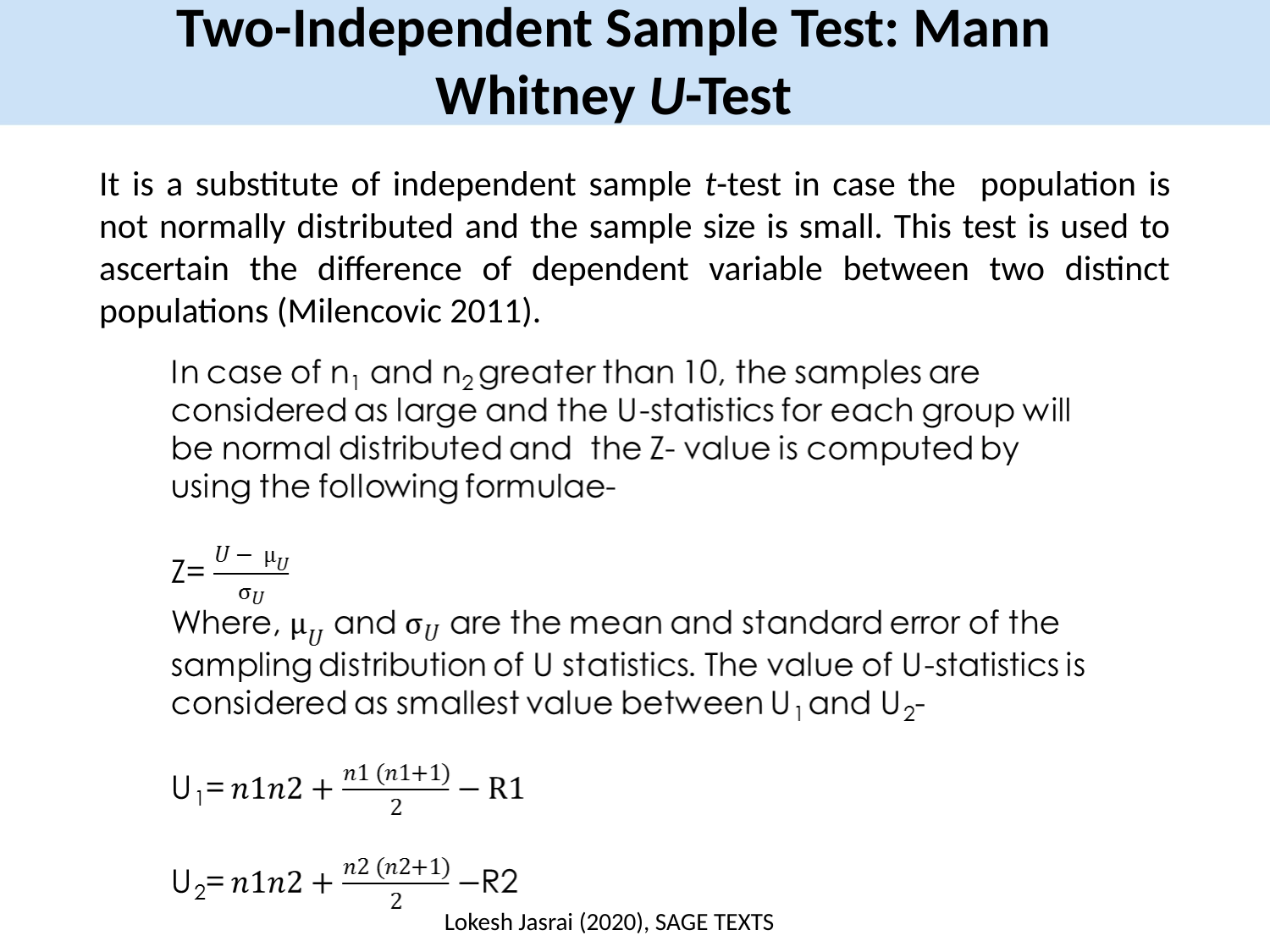

Two-Independent Sample Test: Mann Whitney U-Test
It is a substitute of independent sample t-test in case the  population is not normally distributed and the sample size is small. This test is used to ascertain the difference of dependent variable between two distinct populations (Milencovic 2011).

Lokesh Jasrai (2020), SAGE TEXTS